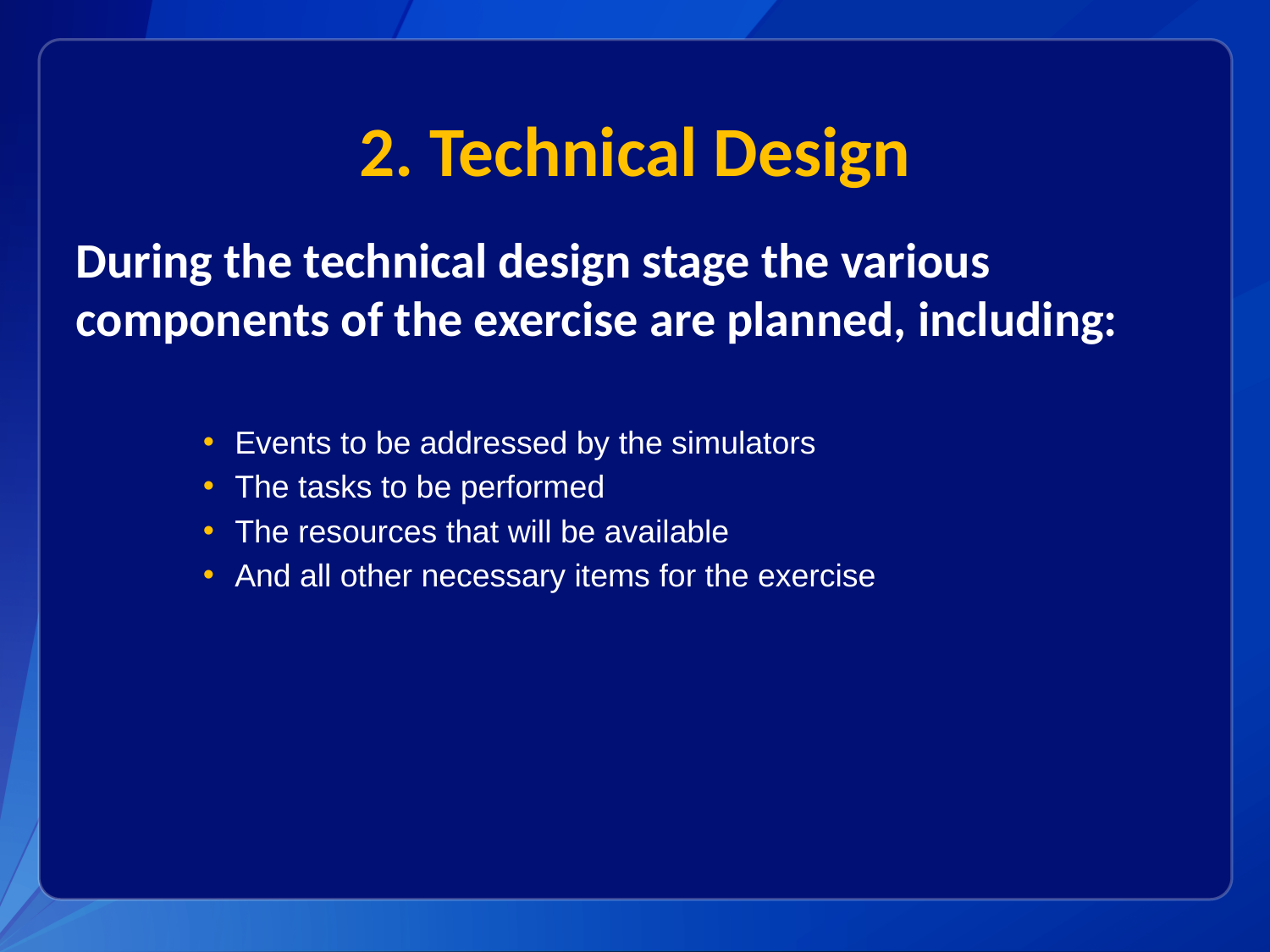

# 2. Technical Design
During the technical design stage the various components of the exercise are planned, including:

Events to be addressed by the simulators
The tasks to be performed
The resources that will be available
And all other necessary items for the exercise